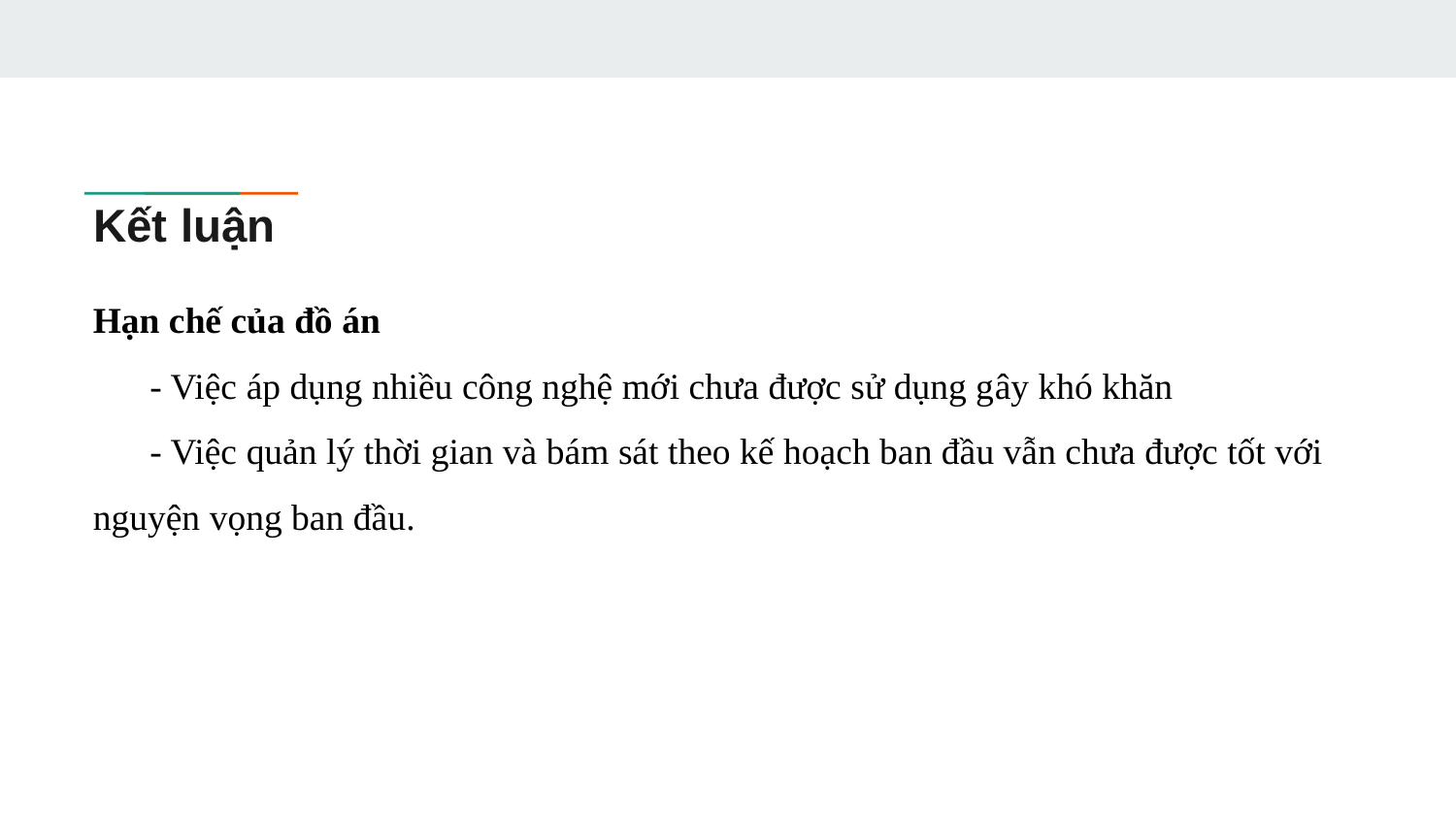

# Kết luận
Hạn chế của đồ án
- Việc áp dụng nhiều công nghệ mới chưa được sử dụng gây khó khăn
- Việc quản lý thời gian và bám sát theo kế hoạch ban đầu vẫn chưa được tốt với nguyện vọng ban đầu.